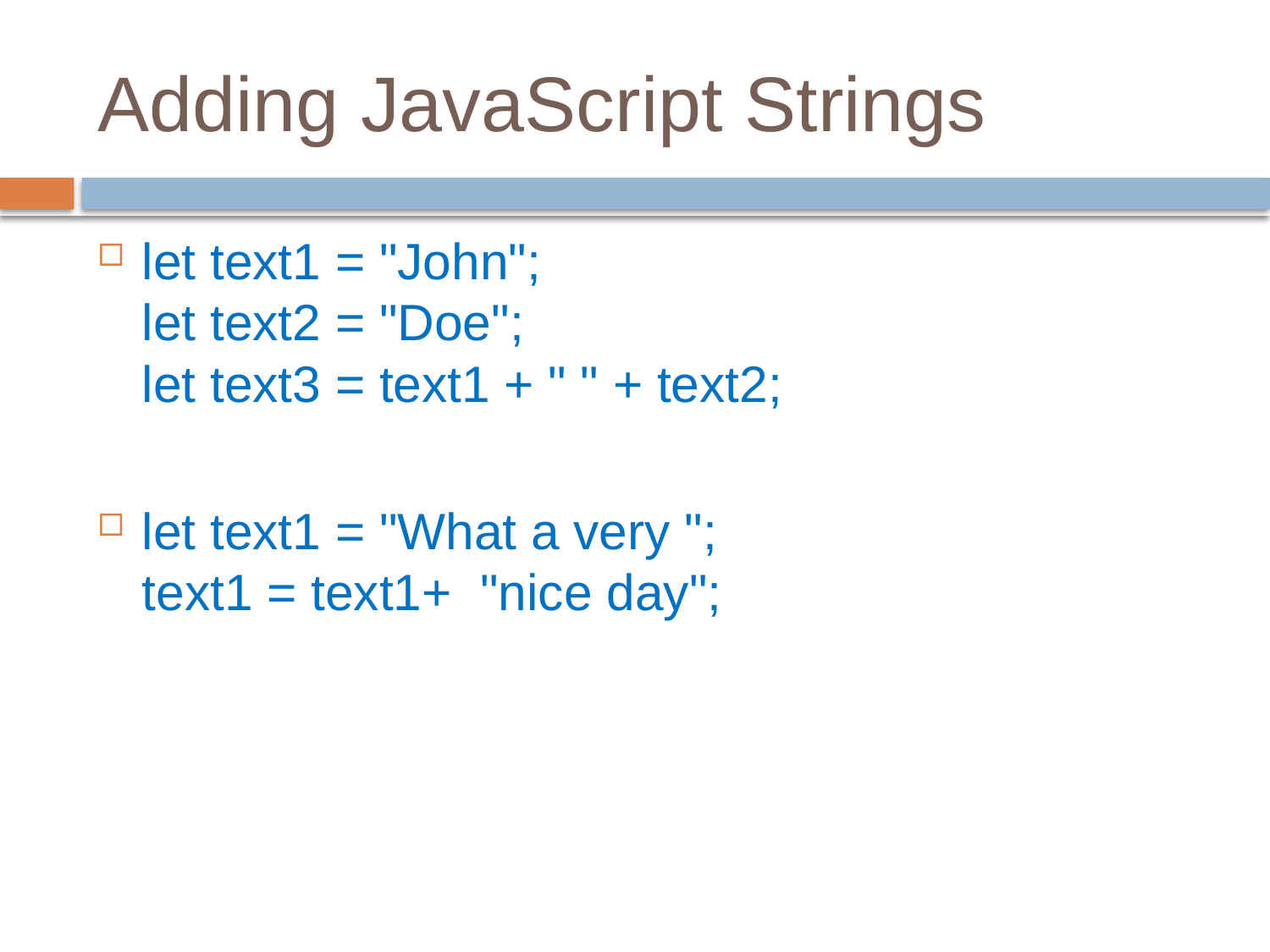

# Adding JavaScript Strings
let text1 = "John";
let text2 = "Doe";
let text3 = text1 + " " + text2;

let text1 = "What a very ";
text1 = text1+  "nice day";